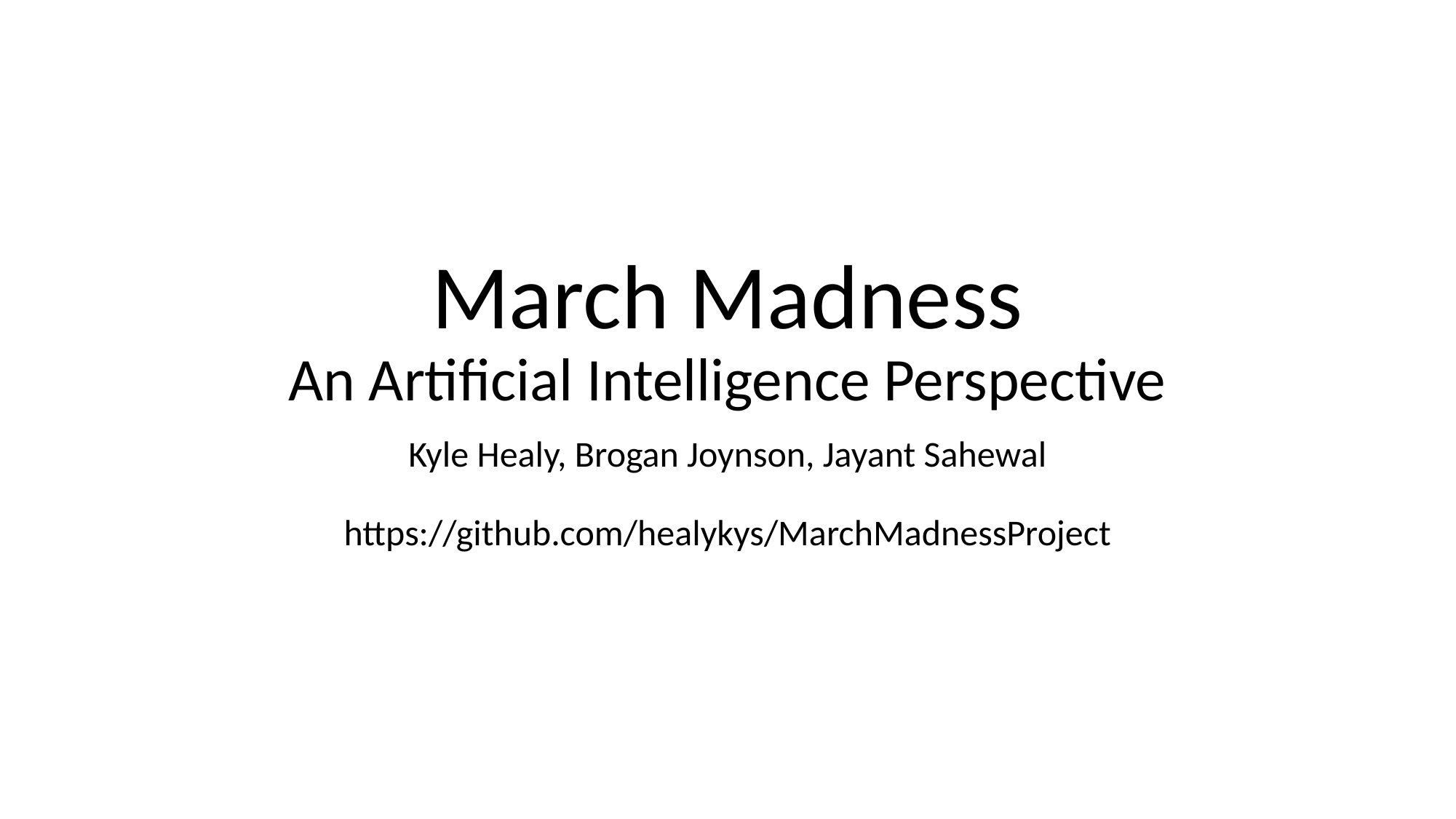

# March Madness An Artificial Intelligence Perspective
Kyle Healy, Brogan Joynson, Jayant Sahewal

https://github.com/healykys/MarchMadnessProject